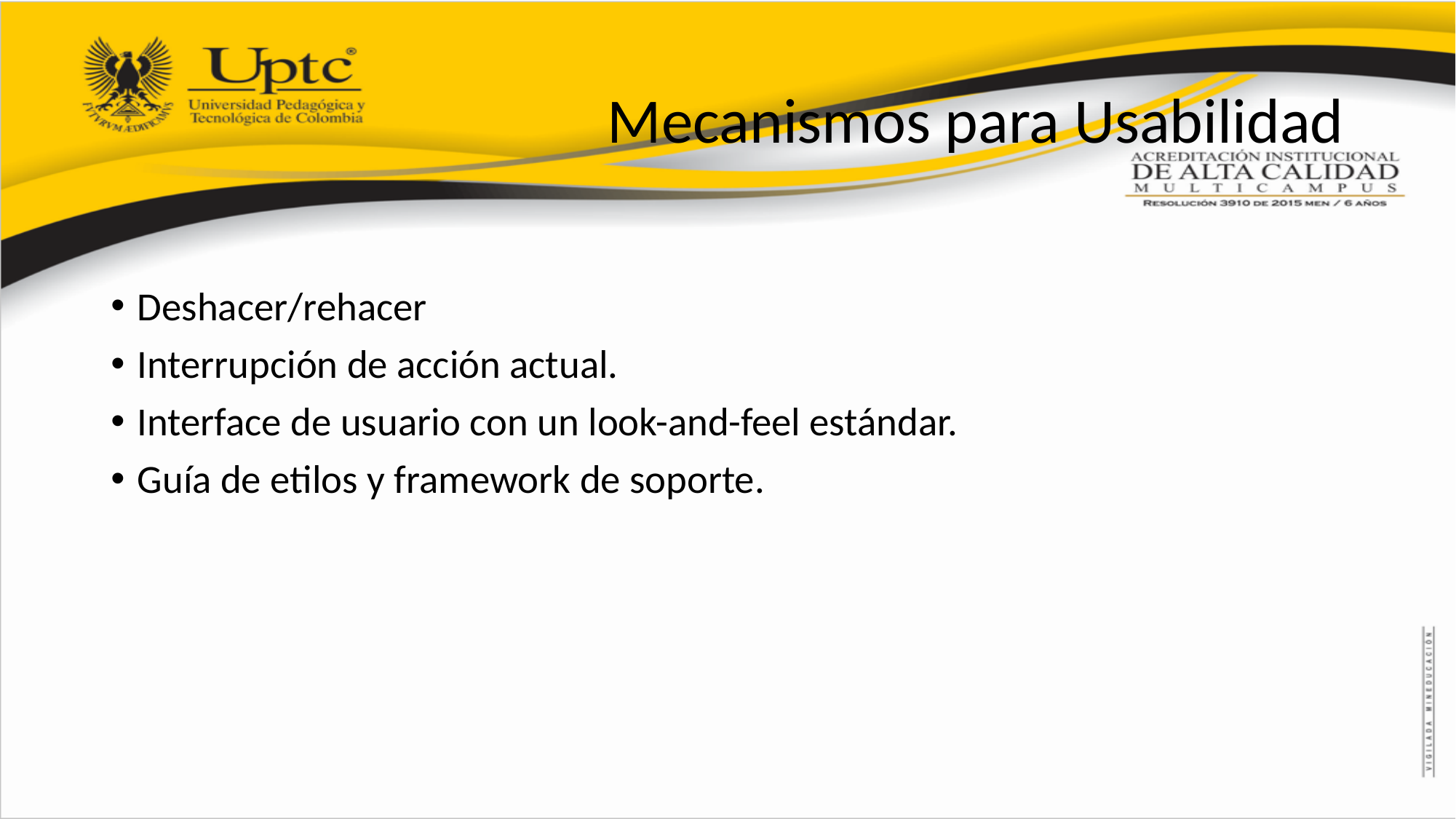

# Mecanismos para Usabilidad

Deshacer/rehacer
Interrupción de acción actual.
Interface de usuario con un look-and-feel estándar.
Guía de etilos y framework de soporte.